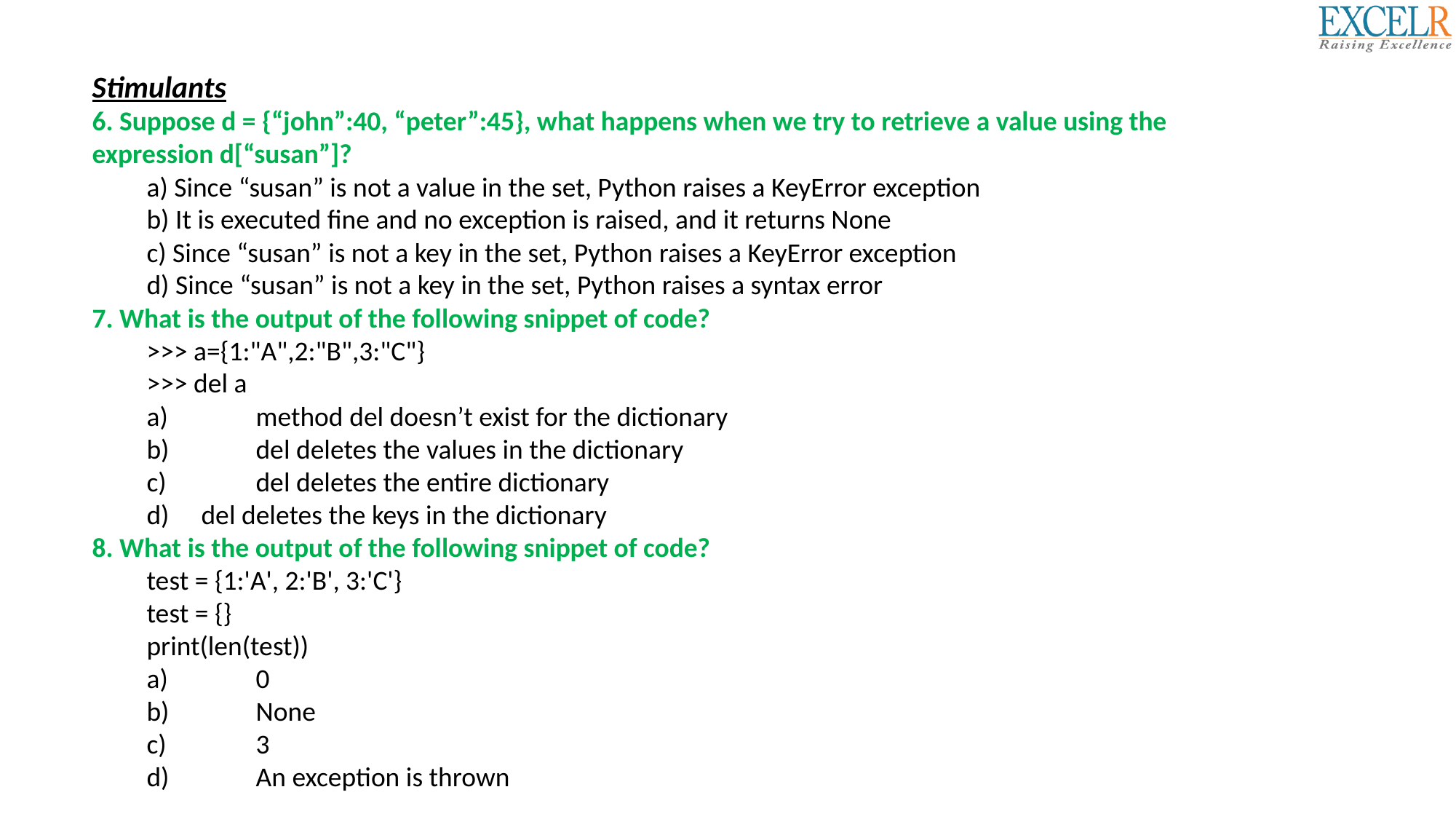

Stimulants
6. Suppose d = {“john”:40, “peter”:45}, what happens when we try to retrieve a value using the expression d[“susan”]?
a) Since “susan” is not a value in the set, Python raises a KeyError exception
b) It is executed fine and no exception is raised, and it returns None
c) Since “susan” is not a key in the set, Python raises a KeyError exception
d) Since “susan” is not a key in the set, Python raises a syntax error
7. What is the output of the following snippet of code?
>>> a={1:"A",2:"B",3:"C"}
>>> del a
a)	method del doesn’t exist for the dictionary
b)	del deletes the values in the dictionary
c)	del deletes the entire dictionary
del deletes the keys in the dictionary
8. What is the output of the following snippet of code?
test = {1:'A', 2:'B', 3:'C'}
test = {}
print(len(test))
a)	0
b)	None
c)	3
d)	An exception is thrown